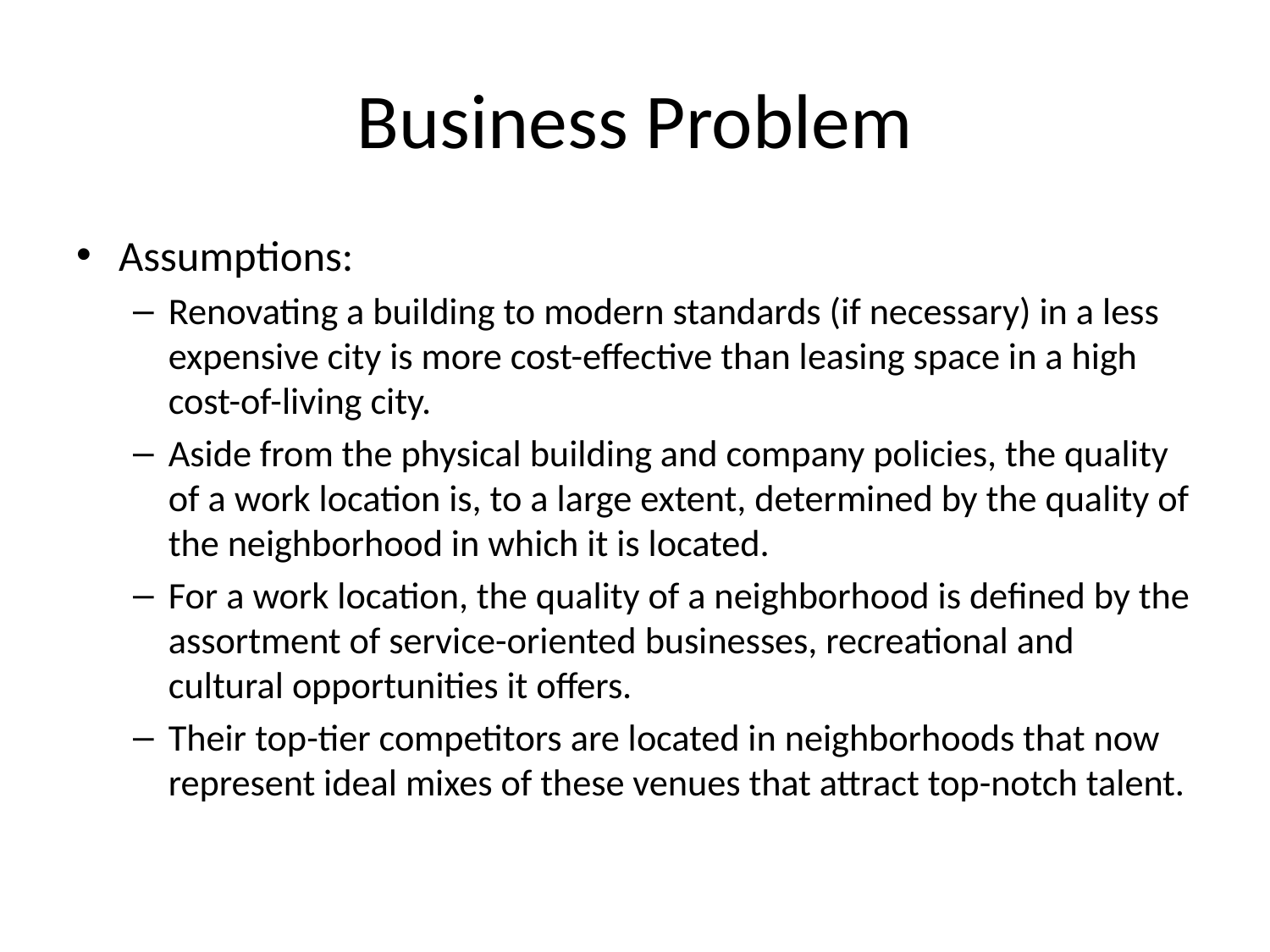

# Business Problem
Assumptions:
Renovating a building to modern standards (if necessary) in a less expensive city is more cost-effective than leasing space in a high cost-of-living city.
Aside from the physical building and company policies, the quality of a work location is, to a large extent, determined by the quality of the neighborhood in which it is located.
For a work location, the quality of a neighborhood is defined by the assortment of service-oriented businesses, recreational and cultural opportunities it offers.
Their top-tier competitors are located in neighborhoods that now represent ideal mixes of these venues that attract top-notch talent.